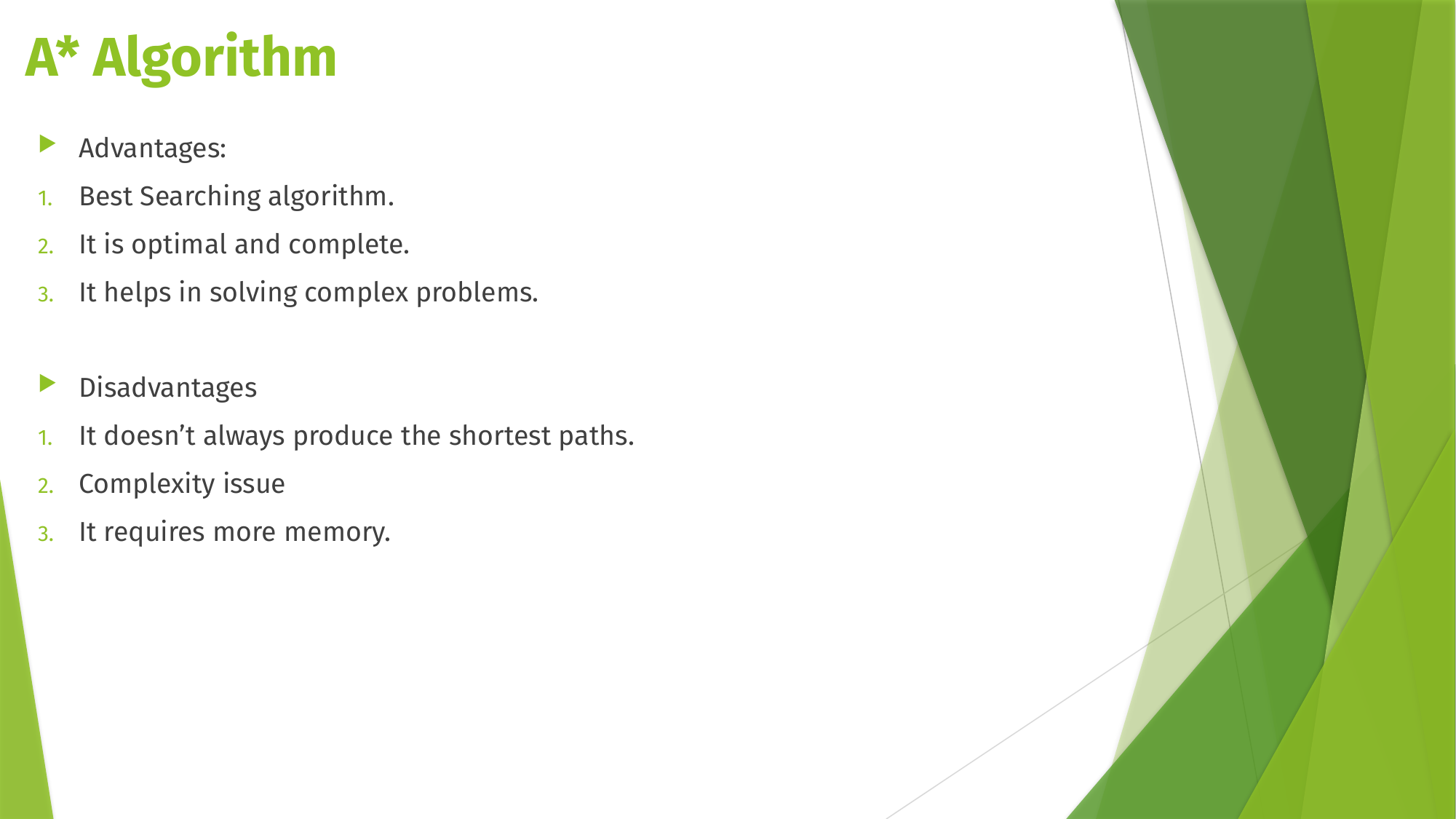

# A* Algorithm
Advantages:
Best Searching algorithm.
It is optimal and complete.
It helps in solving complex problems.

Disadvantages
It doesn’t always produce the shortest paths.
Complexity issue
It requires more memory.